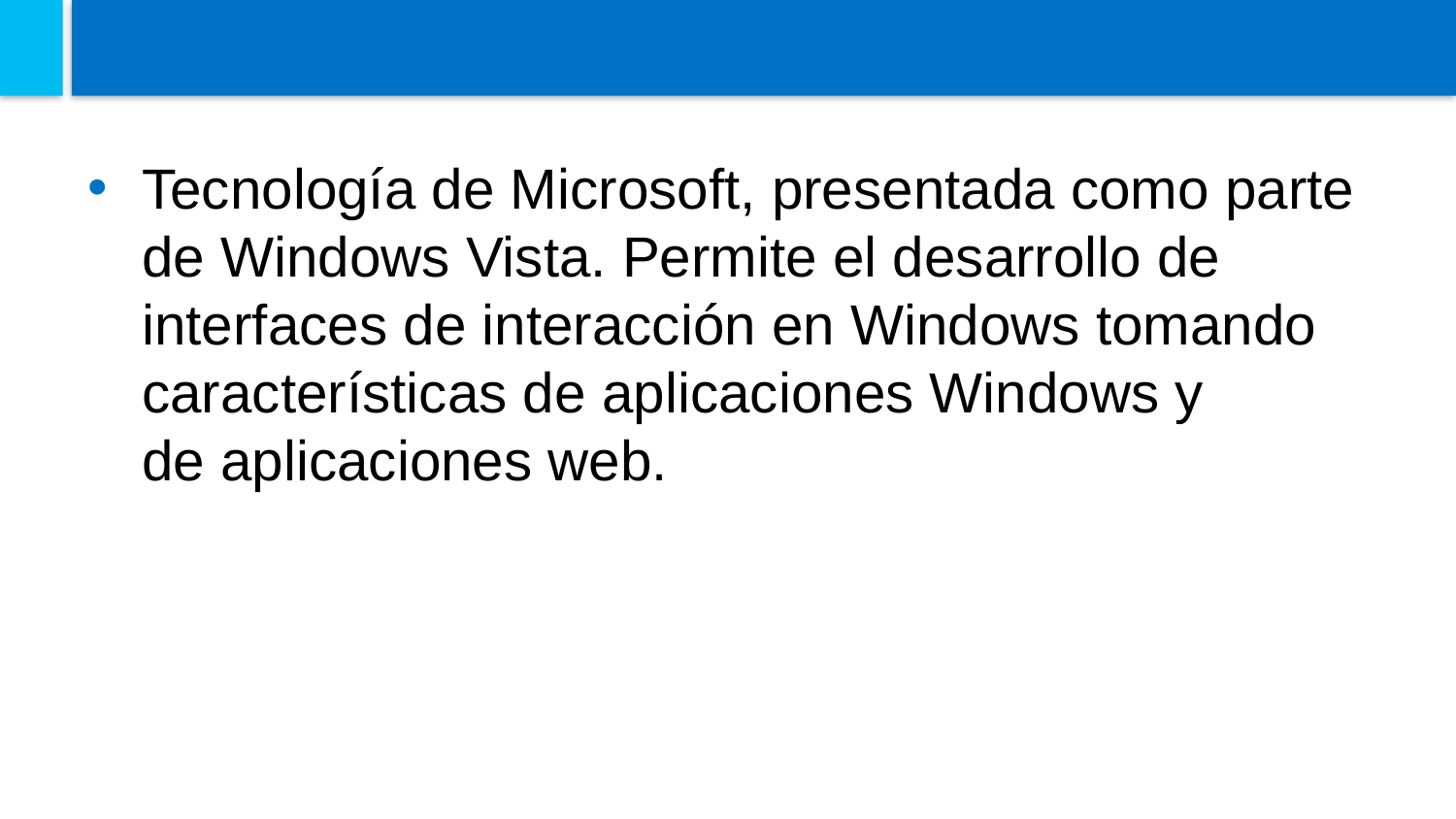

#
Tecnología de Microsoft, presentada como parte de Windows Vista. Permite el desarrollo de interfaces de interacción en Windows tomando características de aplicaciones Windows y de aplicaciones web.